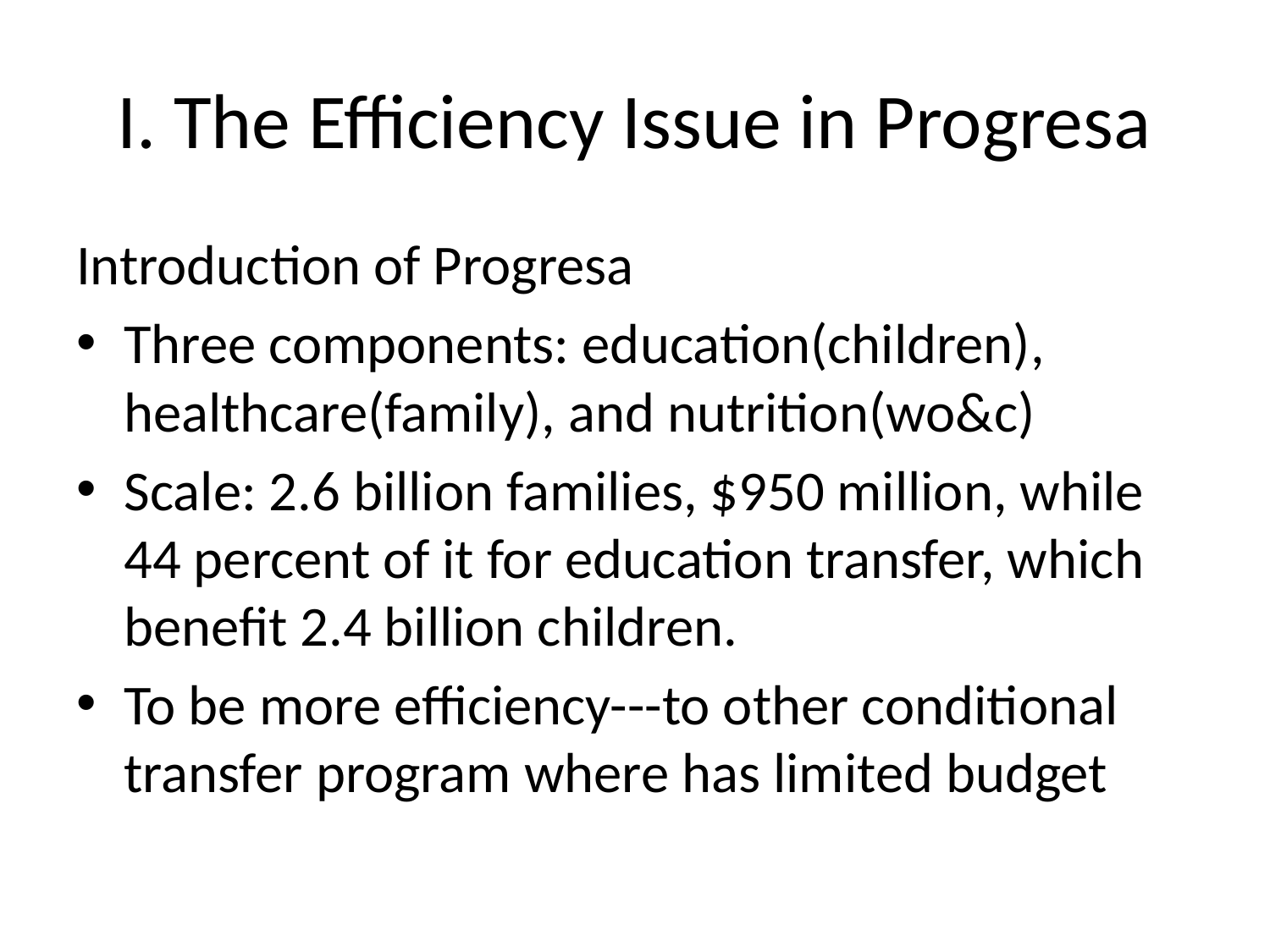

# I. The Efficiency Issue in Progresa
Introduction of Progresa
Three components: education(children), healthcare(family), and nutrition(wo&c)
Scale: 2.6 billion families, $950 million, while 44 percent of it for education transfer, which benefit 2.4 billion children.
To be more efficiency---to other conditional transfer program where has limited budget